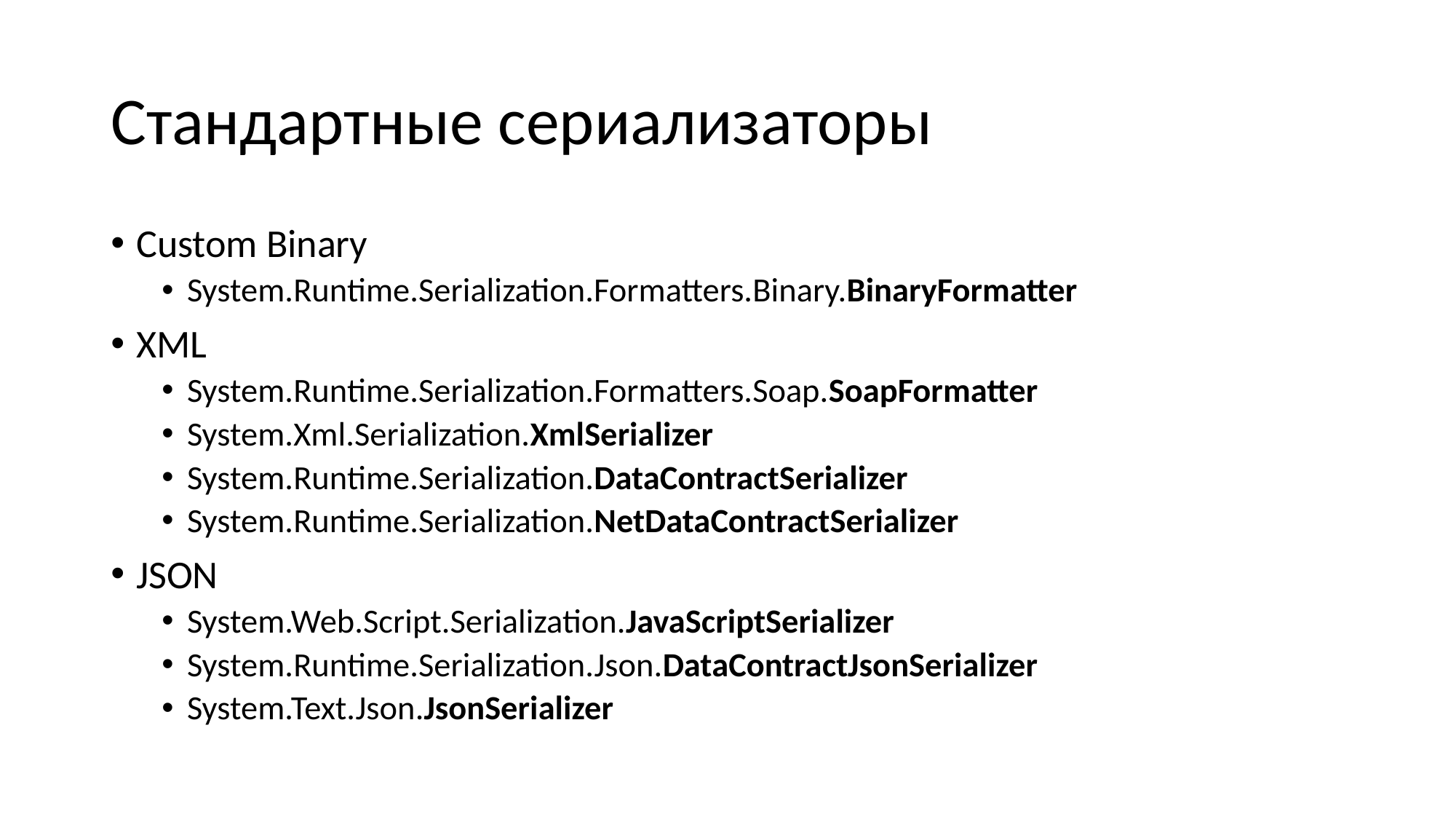

# Стандартные сериализаторы
Custom Binary
System.Runtime.Serialization.Formatters.Binary.BinaryFormatter
XML
System.Runtime.Serialization.Formatters.Soap.SoapFormatter
System.Xml.Serialization.XmlSerializer
System.Runtime.Serialization.DataContractSerializer
System.Runtime.Serialization.NetDataContractSerializer
JSON
System.Web.Script.Serialization.JavaScriptSerializer
System.Runtime.Serialization.Json.DataContractJsonSerializer
System.Text.Json.JsonSerializer